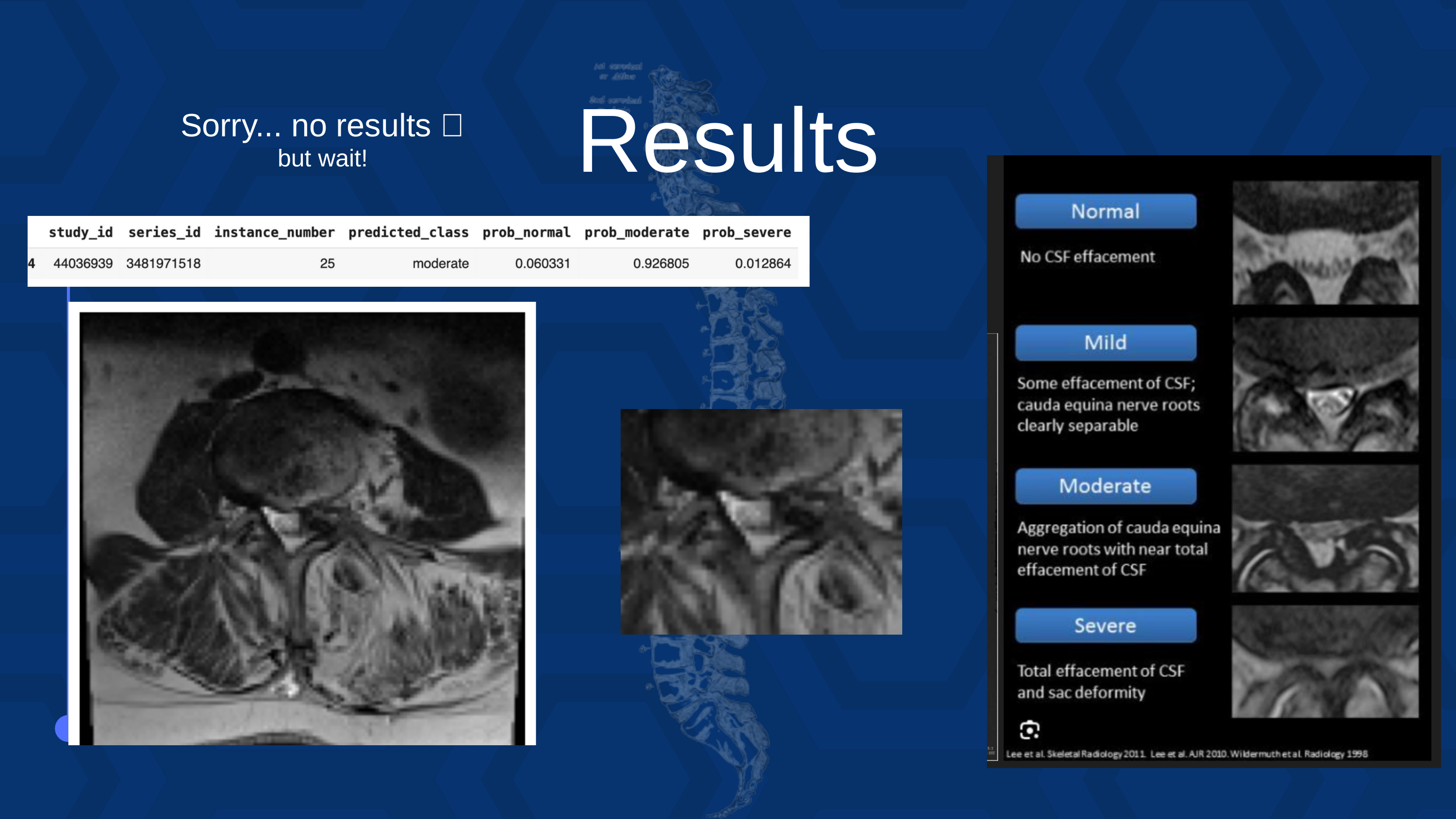

Results
Sorry... no results 🥺
but wait!